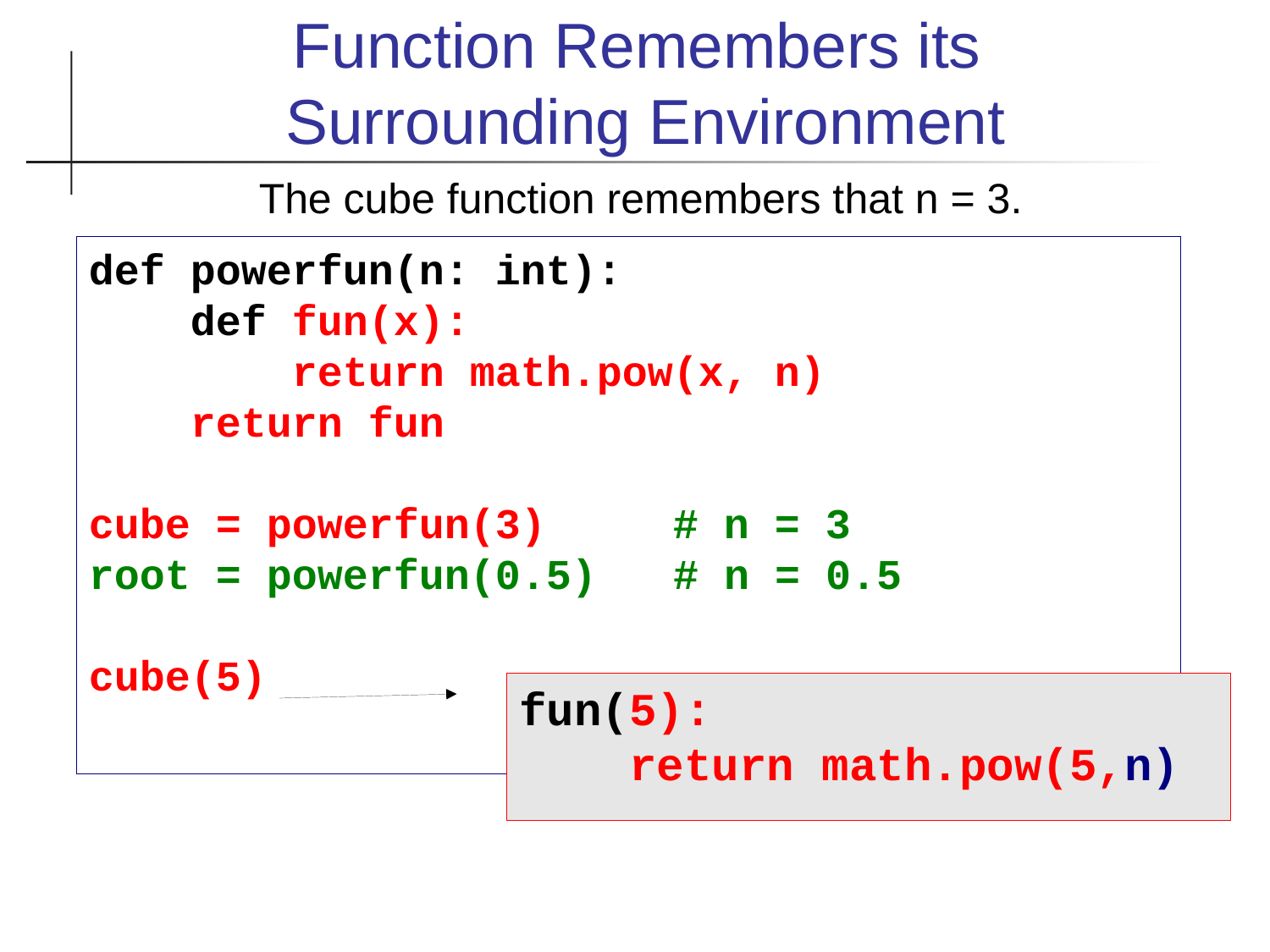

Function Remembers its
Surrounding Environment
The cube function remembers that n = 3.

def powerfun(n: int):
    def fun(x):
        return math.pow(x, n)
    return fun

cube = powerfun(3)     # n = 3
root = powerfun(0.5)   # n = 0.5

cube(5)
fun(5):
    return math.pow(5,n)